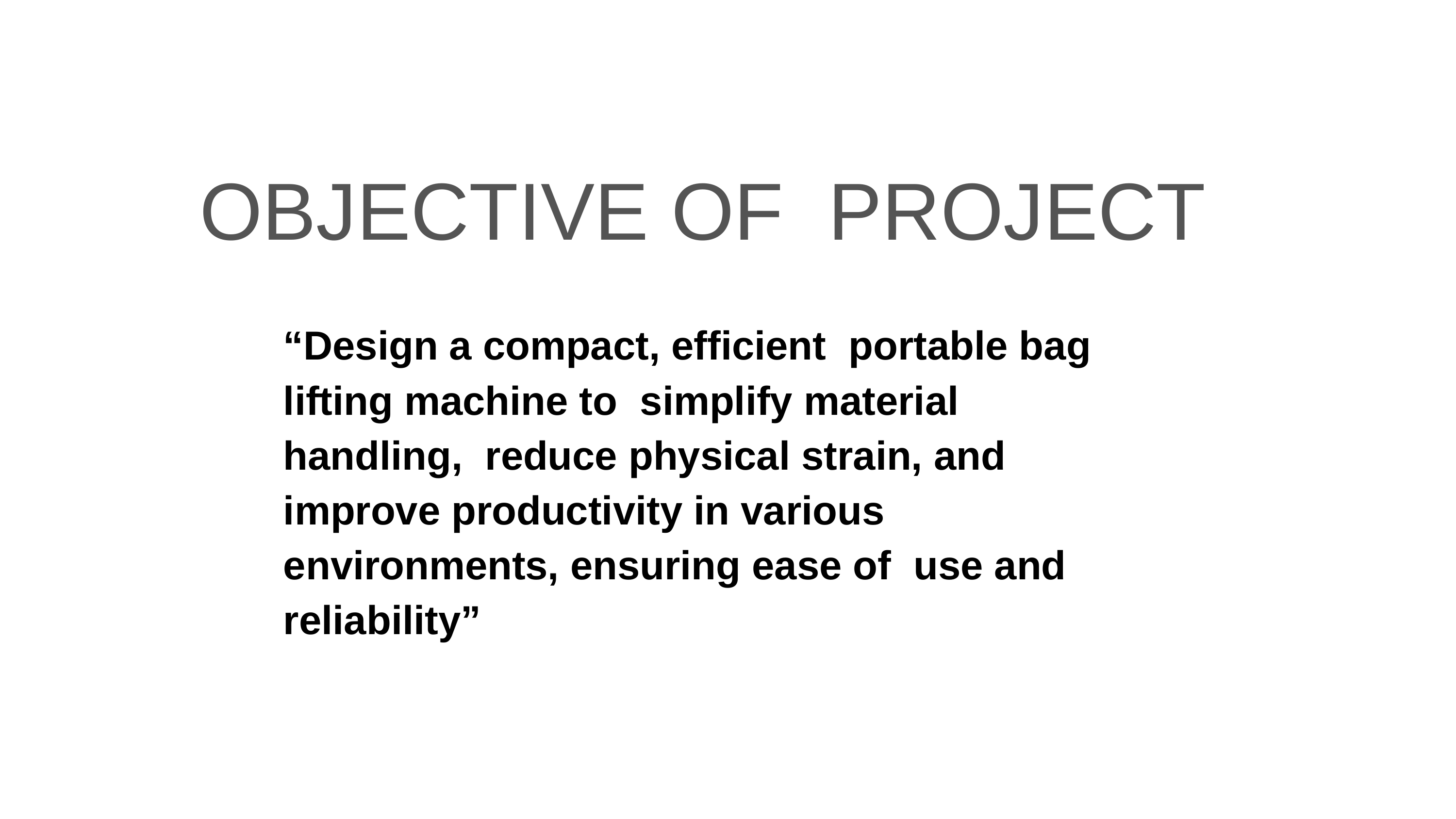

OBJECTIVE OF  PROJECT
“Design a compact, efficient  portable bag lifting machine to  simplify material handling,  reduce physical strain, and  improve productivity in various  environments, ensuring ease of  use and reliability”